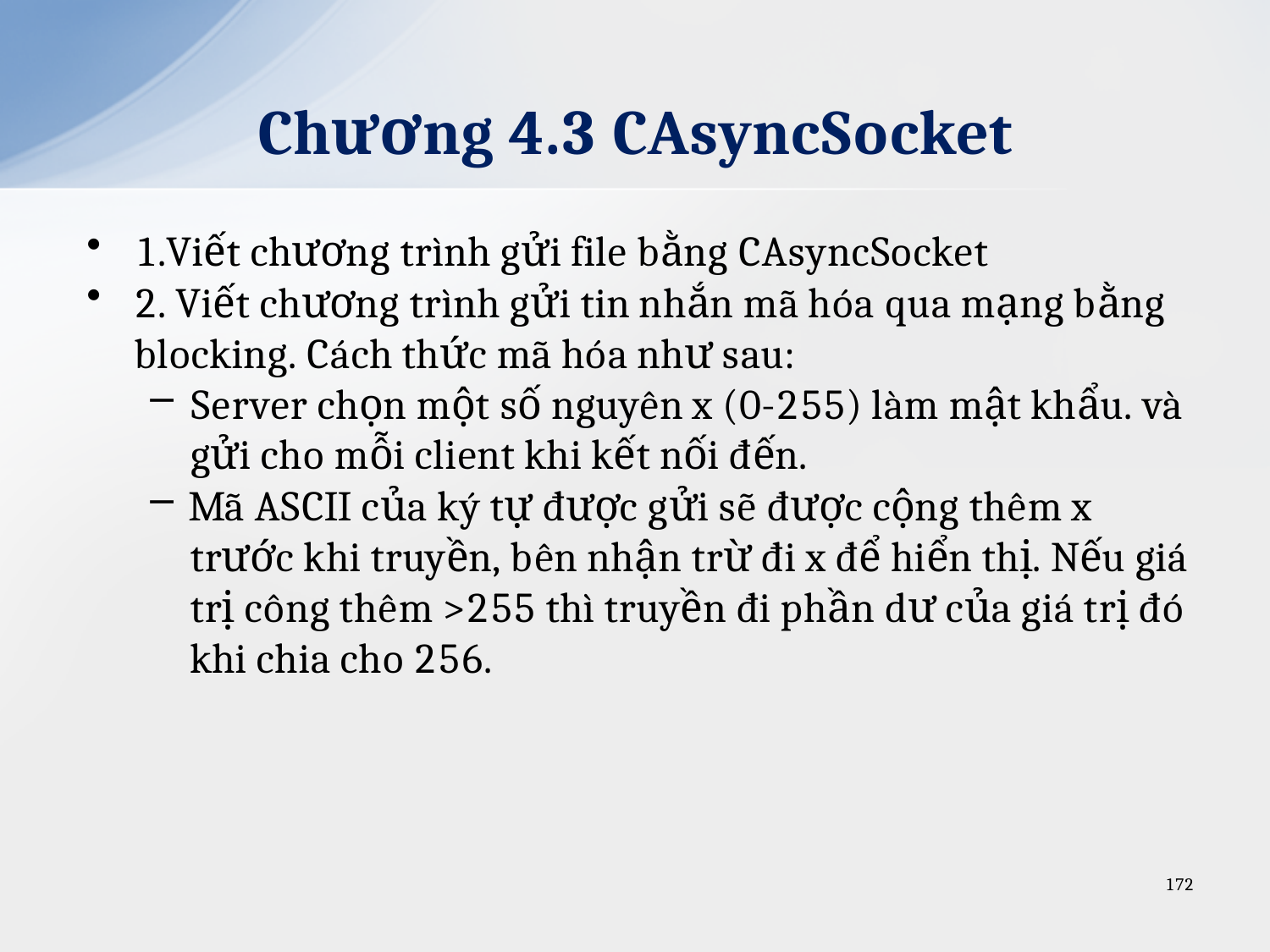

# Chương 4.3 CAsyncSocket
1.Viết chương trình gửi file bằng CAsyncSocket
2. Viết chương trình gửi tin nhắn mã hóa qua mạng bằng blocking. Cách thức mã hóa như sau:
Server chọn một số nguyên x (0-255) làm mật khẩu. và gửi cho mỗi client khi kết nối đến.
Mã ASCII của ký tự được gửi sẽ được cộng thêm x trước khi truyền, bên nhận trừ đi x để hiển thị. Nếu giá trị công thêm >255 thì truyền đi phần dư của giá trị đó khi chia cho 256.
172